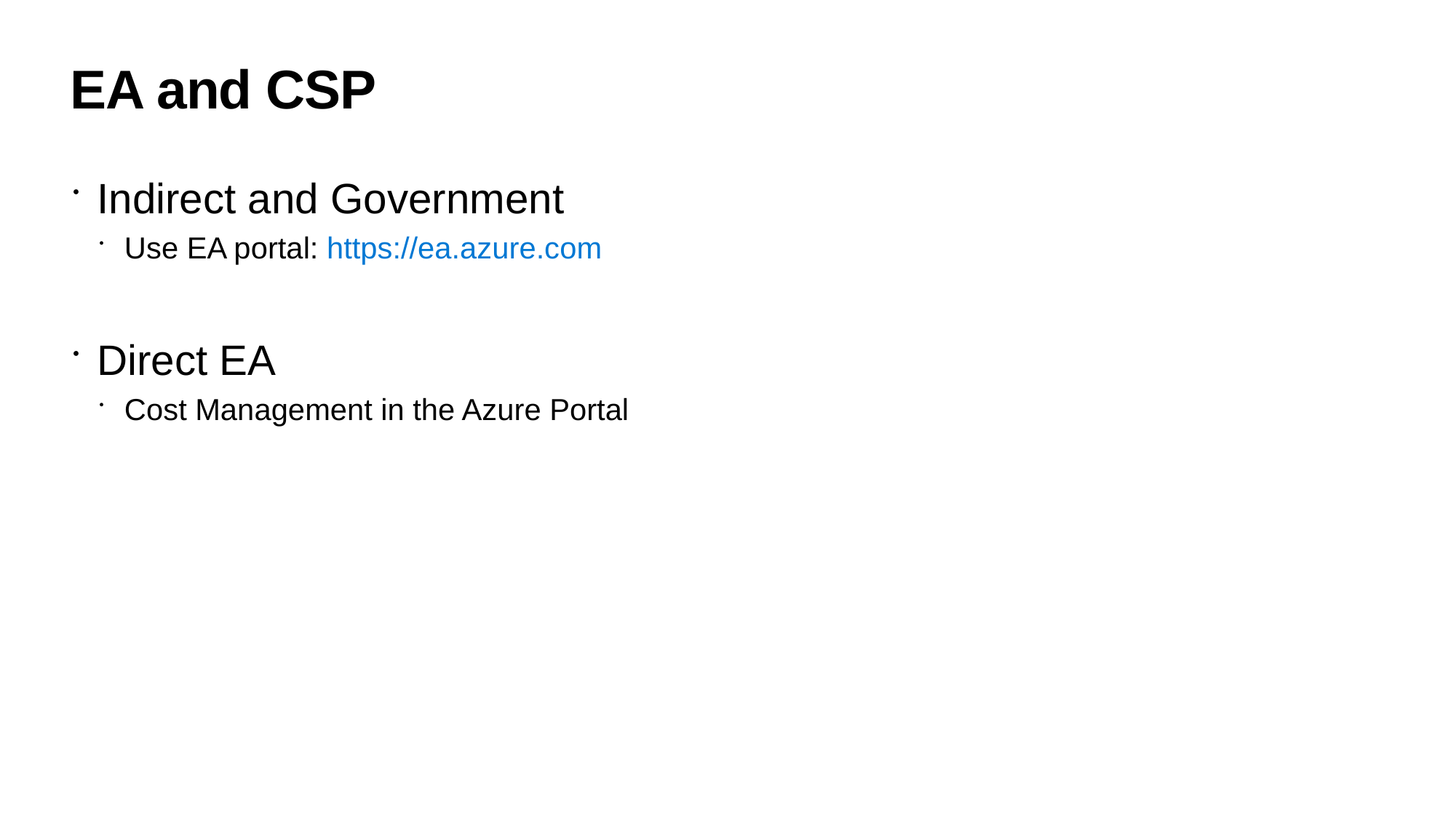

# EA and CSP
Indirect and Government
Use EA portal: https://ea.azure.com

Direct EA
Cost Management in the Azure Portal